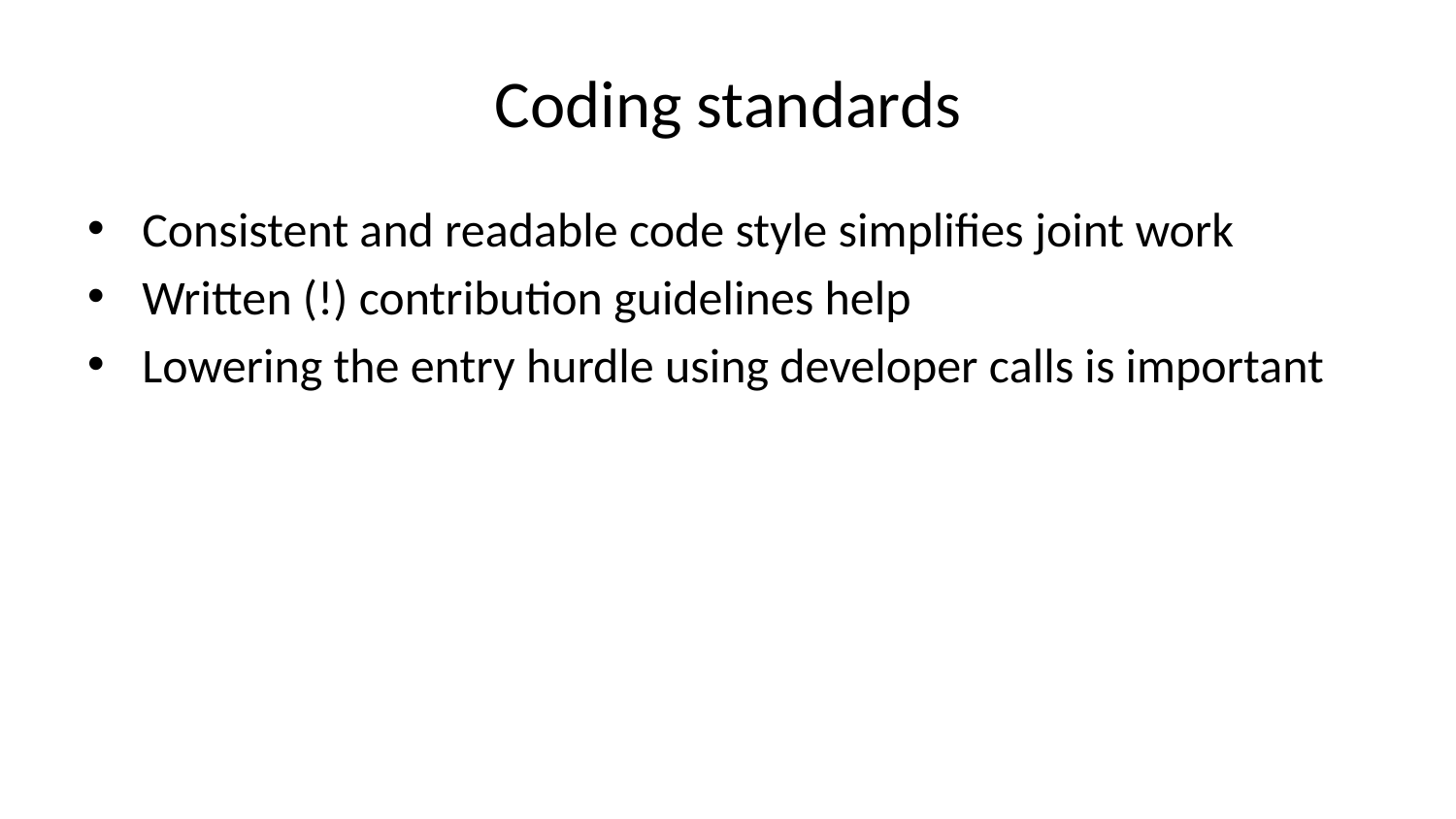

# Coding standards
Consistent and readable code style simplifies joint work
Written (!) contribution guidelines help
Lowering the entry hurdle using developer calls is important